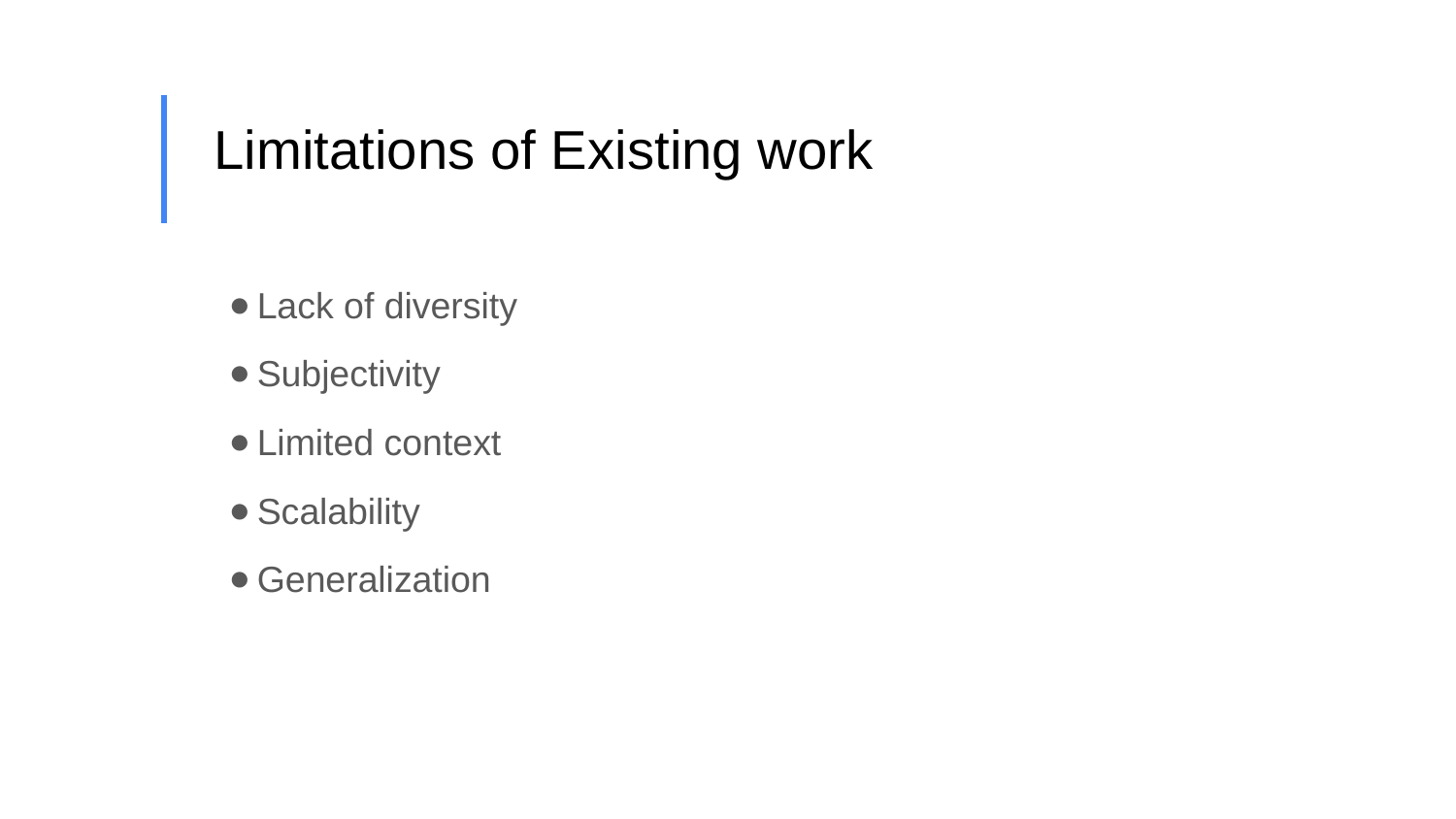

# Limitations of Existing work
Lack of diversity
Subjectivity
Limited context
Scalability
Generalization